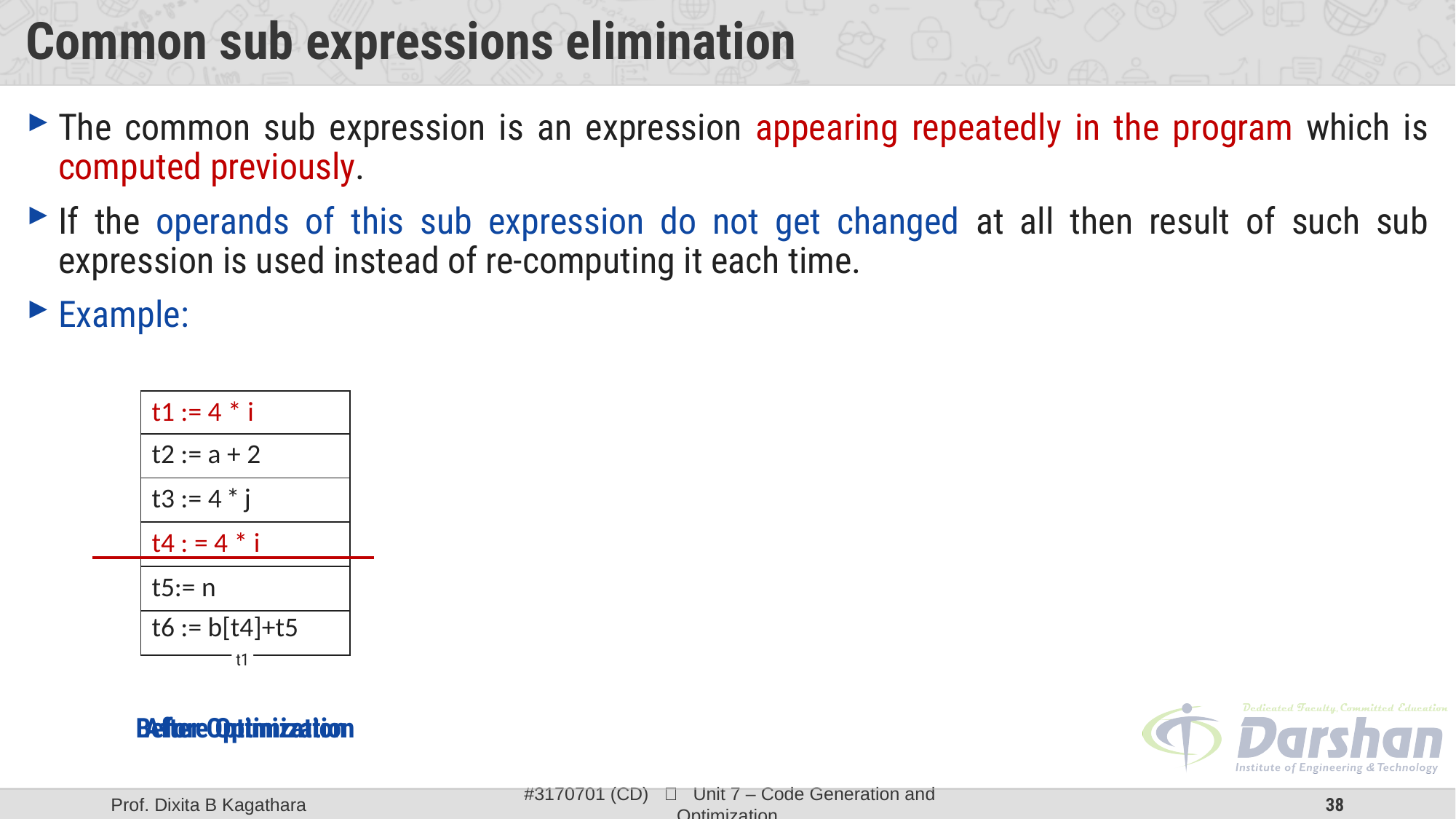

# Common sub expressions elimination
The common sub expression is an expression appearing repeatedly in the program which is computed previously.
If the operands of this sub expression do not get changed at all then result of such sub expression is used instead of re-computing it each time.
Example:

| t1 := 4 \* i |
| --- |
| t2 := a + 2 |
| t3 := 4\*j |
| t4 : = 4 \* i |
| t5:= n |
| t6 := b[t4]+t5 |
t1
After Optimization
Before Optimization